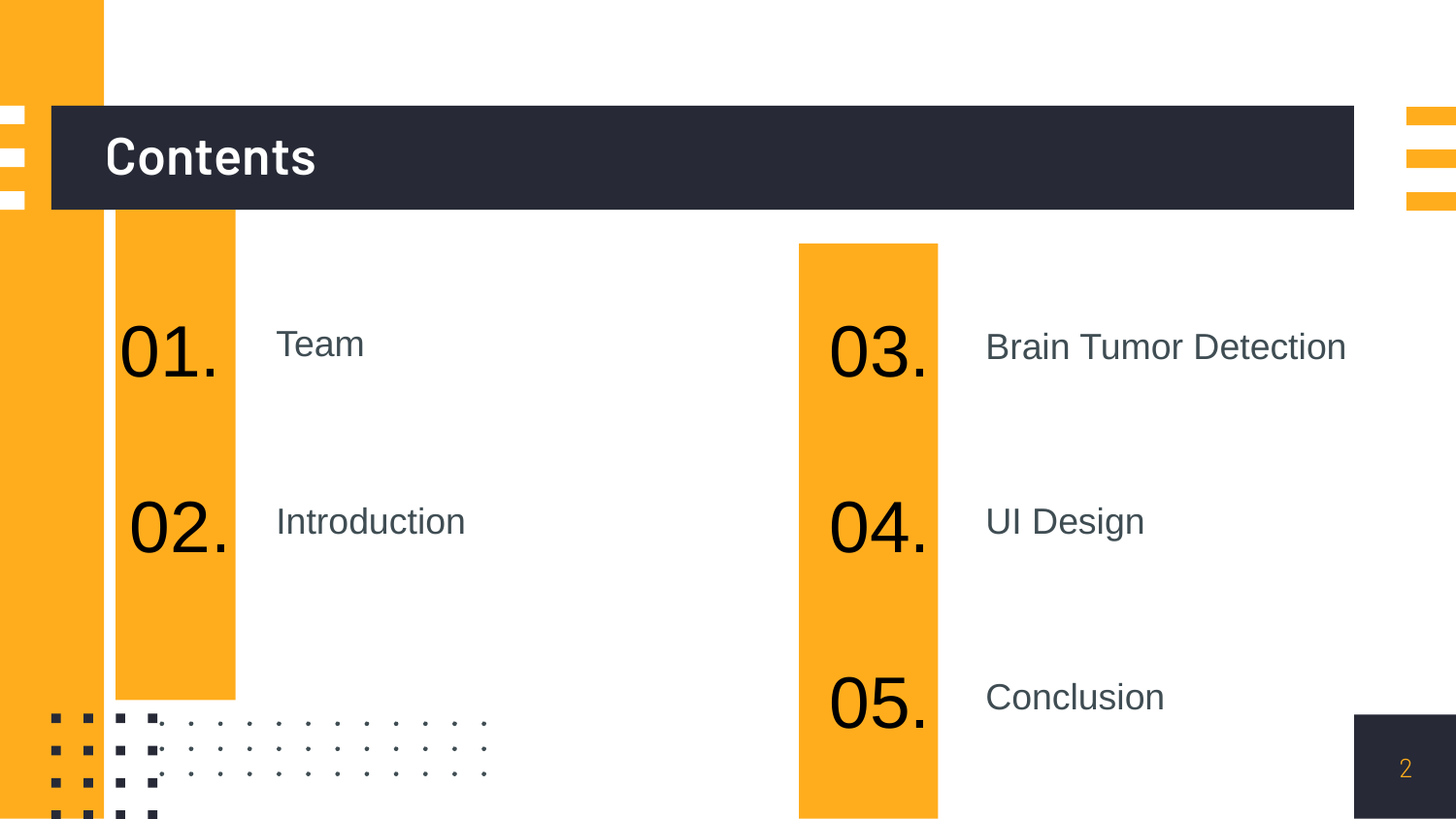

# Contents

03.
01.
Team
Brain Tumor Detection
02.
04.
UI Design
Introduction

05.
Conclusion
2